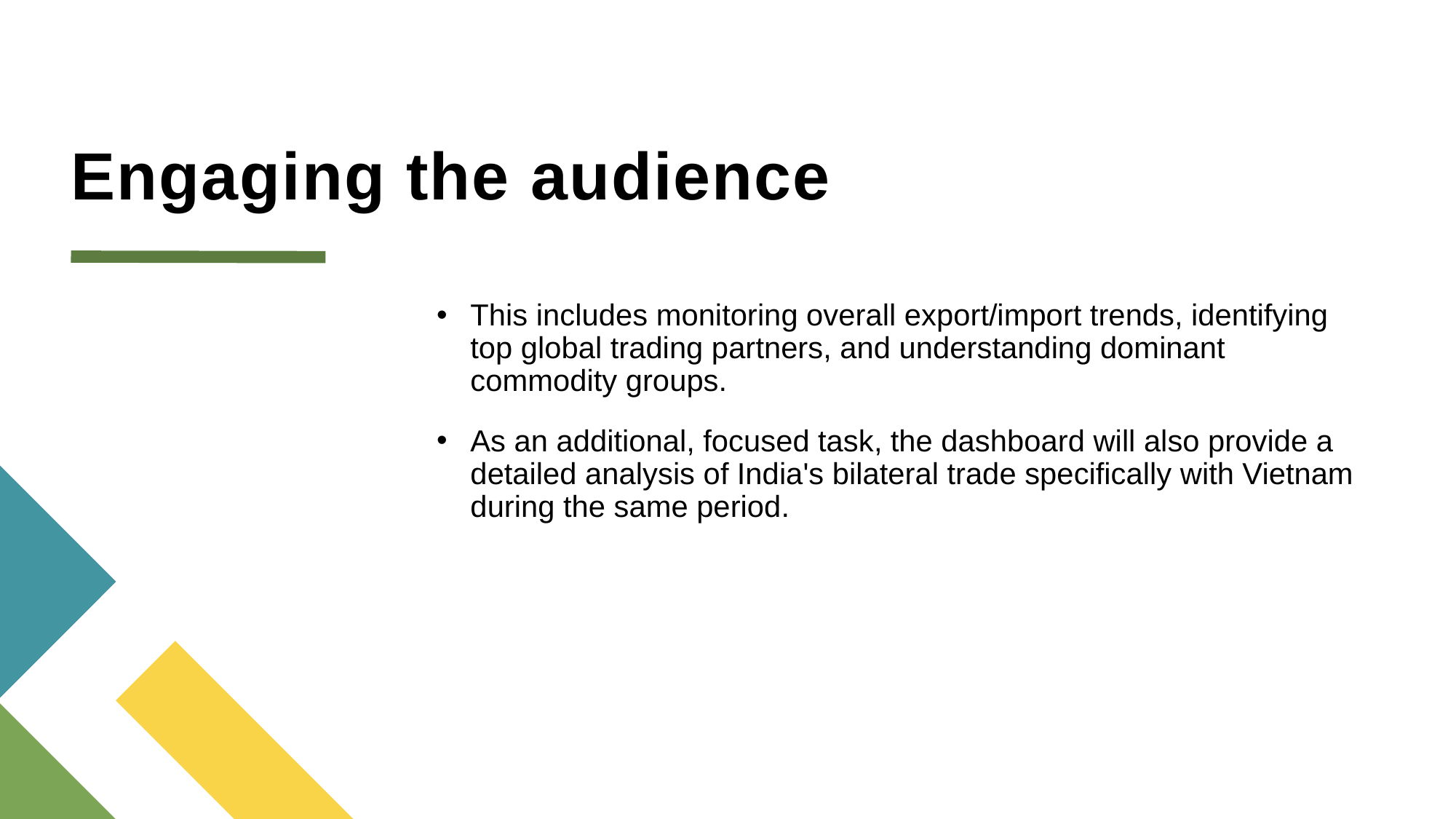

# Engaging the audience
This includes monitoring overall export/import trends, identifying top global trading partners, and understanding dominant commodity groups.
As an additional, focused task, the dashboard will also provide a detailed analysis of India's bilateral trade specifically with Vietnam during the same period.